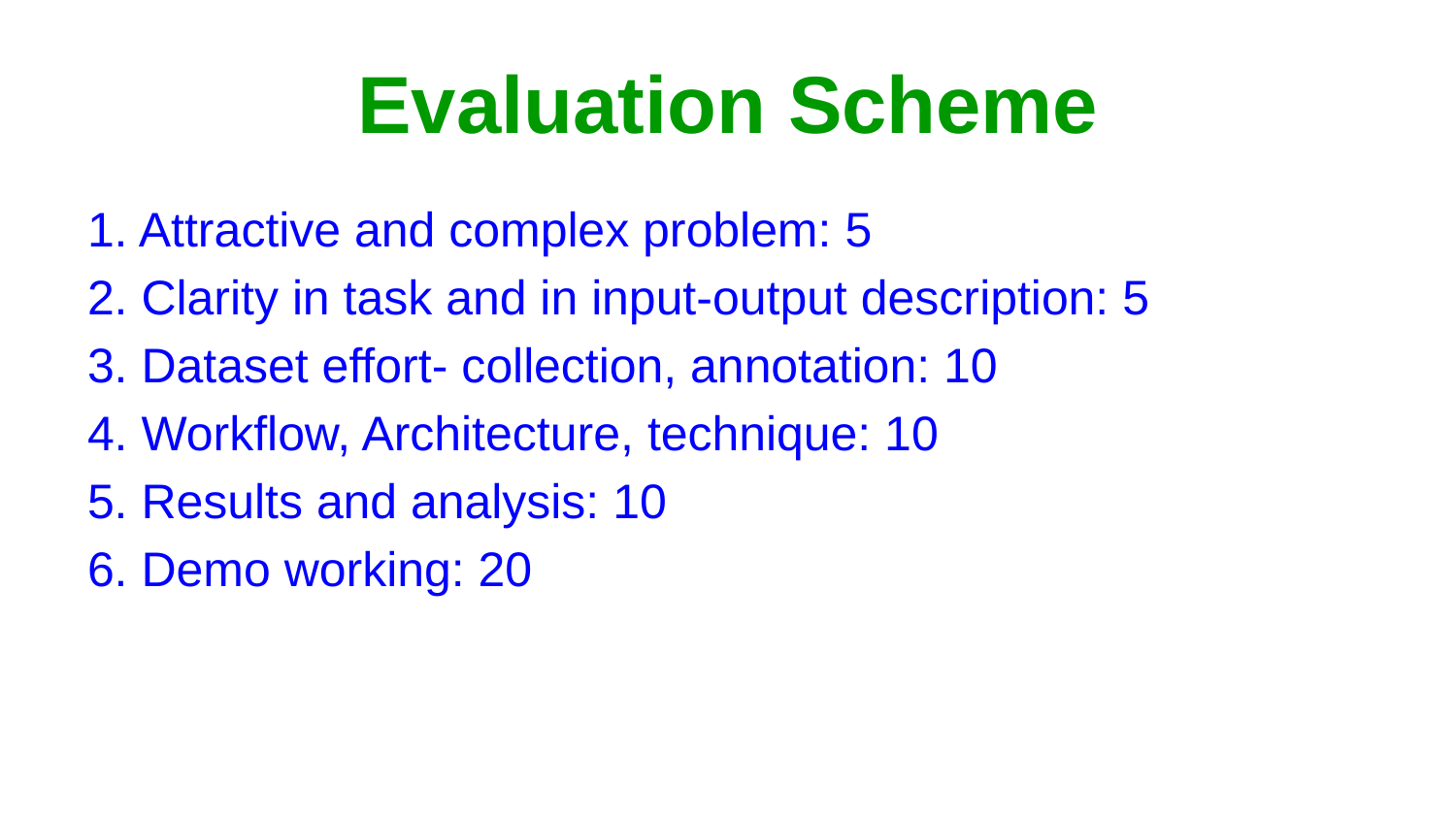

# Evaluation Scheme

1. Attractive and complex problem: 5
2. Clarity in task and in input-output description: 5
3. Dataset effort- collection, annotation: 10
4. Workflow, Architecture, technique: 10
5. Results and analysis: 10
6. Demo working: 20